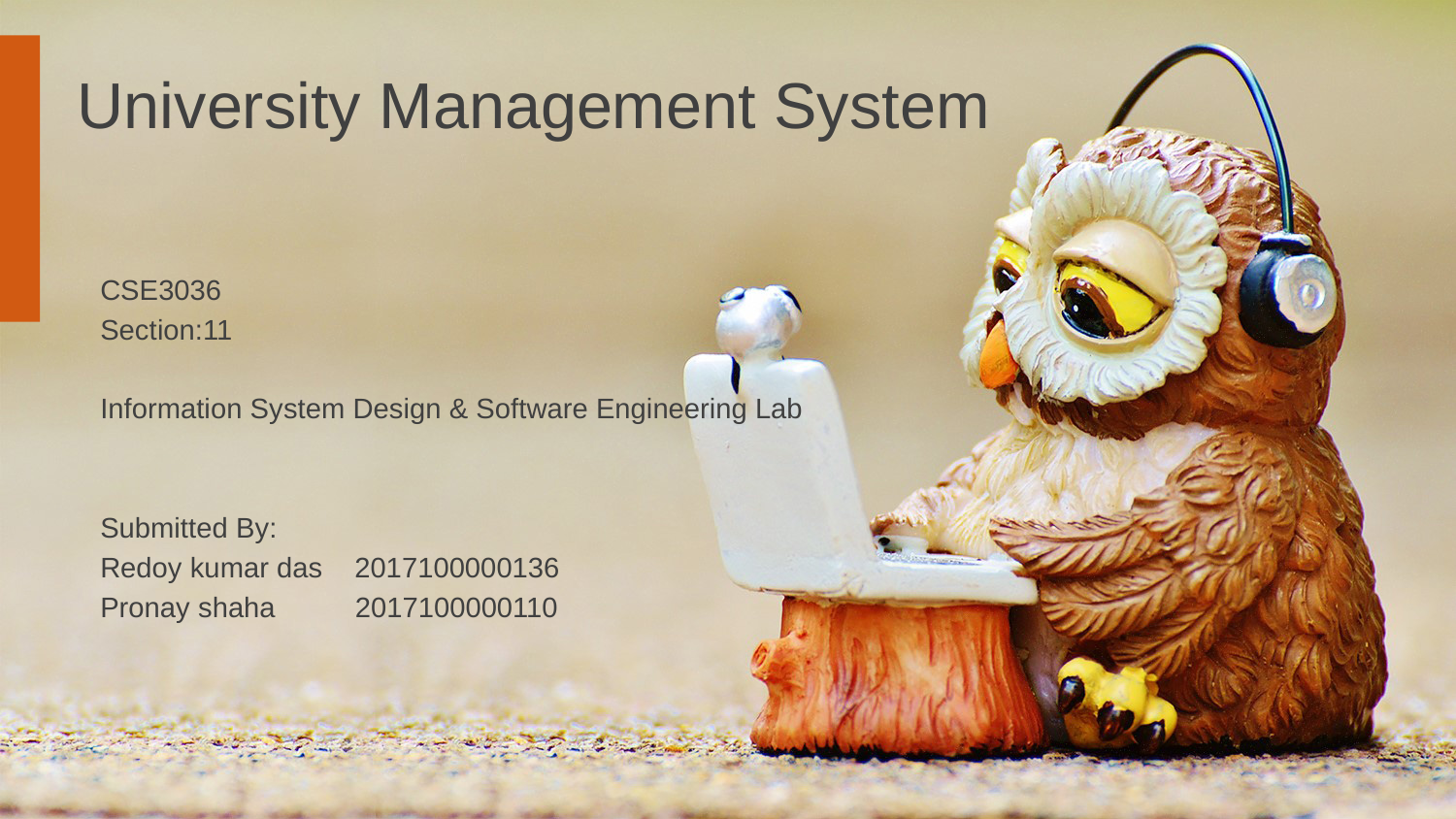

University Management System
CSE3036
Section:11

Information System Design & Software Engineering Lab

Submitted By:
Redoy kumar das    2017100000136
Pronay shaha          2017100000110